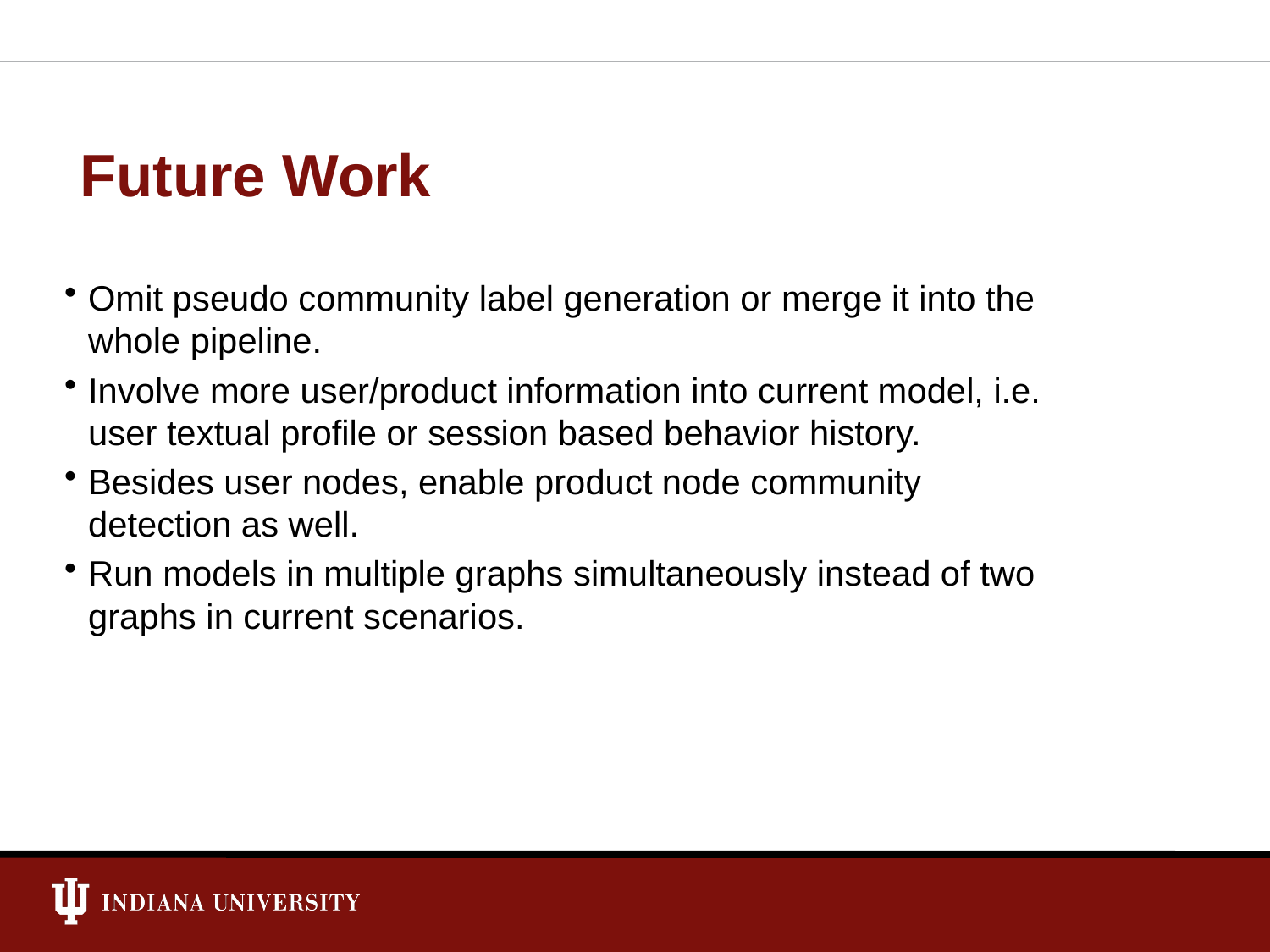

Future Work
Omit pseudo community label generation or merge it into the whole pipeline.
Involve more user/product information into current model, i.e. user textual profile or session based behavior history.
Besides user nodes, enable product node community detection as well.
Run models in multiple graphs simultaneously instead of two graphs in current scenarios.